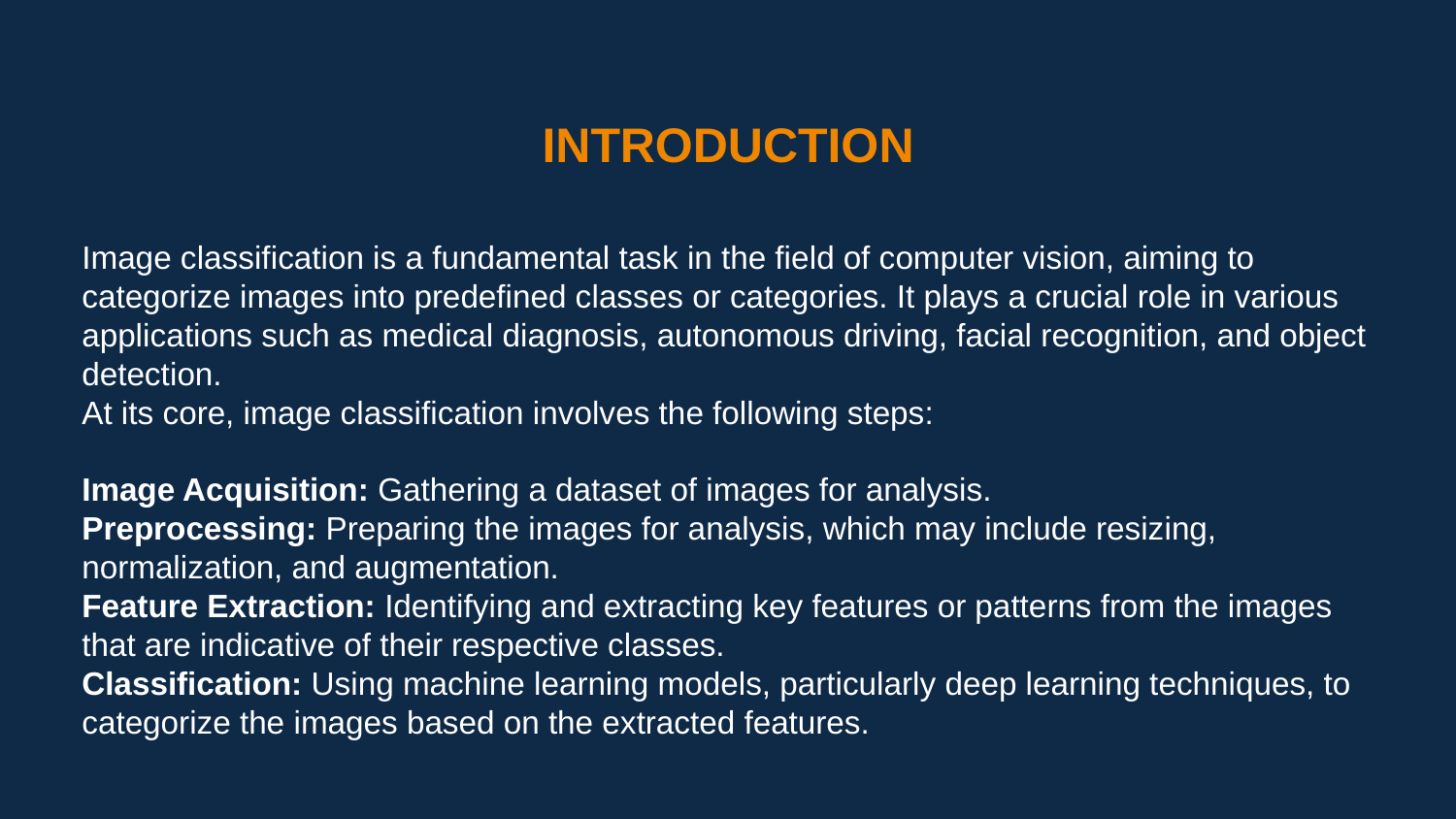

INTRODUCTION
Image classification is a fundamental task in the field of computer vision, aiming to categorize images into predefined classes or categories. It plays a crucial role in various applications such as medical diagnosis, autonomous driving, facial recognition, and object detection.
At its core, image classification involves the following steps:

Image Acquisition: Gathering a dataset of images for analysis.
Preprocessing: Preparing the images for analysis, which may include resizing, normalization, and augmentation.
Feature Extraction: Identifying and extracting key features or patterns from the images that are indicative of their respective classes.
Classification: Using machine learning models, particularly deep learning techniques, to categorize the images based on the extracted features.